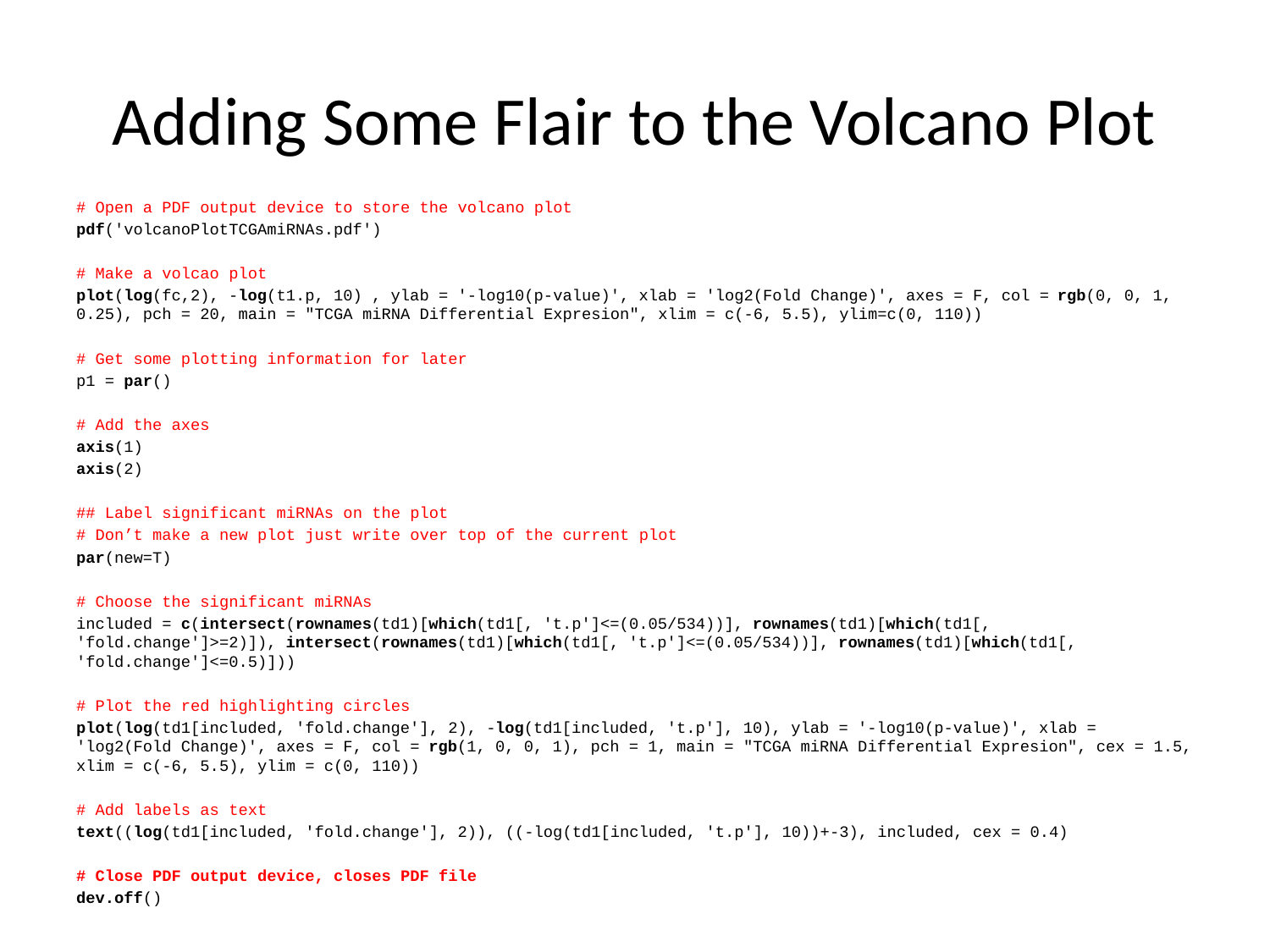

# Adding Some Flair to the Volcano Plot
# Open a PDF output device to store the volcano plot
pdf('volcanoPlotTCGAmiRNAs.pdf')

# Make a volcao plot
plot(log(fc,2), -log(t1.p, 10) , ylab = '-log10(p-value)', xlab = 'log2(Fold Change)', axes = F, col = rgb(0, 0, 1, 0.25), pch = 20, main = "TCGA miRNA Differential Expresion", xlim = c(-6, 5.5), ylim=c(0, 110))

# Get some plotting information for later
p1 = par()

# Add the axes
axis(1)
axis(2)

## Label significant miRNAs on the plot
# Don’t make a new plot just write over top of the current plot
par(new=T)

# Choose the significant miRNAs
included = c(intersect(rownames(td1)[which(td1[, 't.p']<=(0.05/534))], rownames(td1)[which(td1[, 'fold.change']>=2)]), intersect(rownames(td1)[which(td1[, 't.p']<=(0.05/534))], rownames(td1)[which(td1[, 'fold.change']<=0.5)]))

# Plot the red highlighting circles
plot(log(td1[included, 'fold.change'], 2), -log(td1[included, 't.p'], 10), ylab = '-log10(p-value)', xlab = 'log2(Fold Change)', axes = F, col = rgb(1, 0, 0, 1), pch = 1, main = "TCGA miRNA Differential Expresion", cex = 1.5, xlim = c(-6, 5.5), ylim = c(0, 110))

# Add labels as text
text((log(td1[included, 'fold.change'], 2)), ((-log(td1[included, 't.p'], 10))+-3), included, cex = 0.4)

# Close PDF output device, closes PDF file
dev.off()